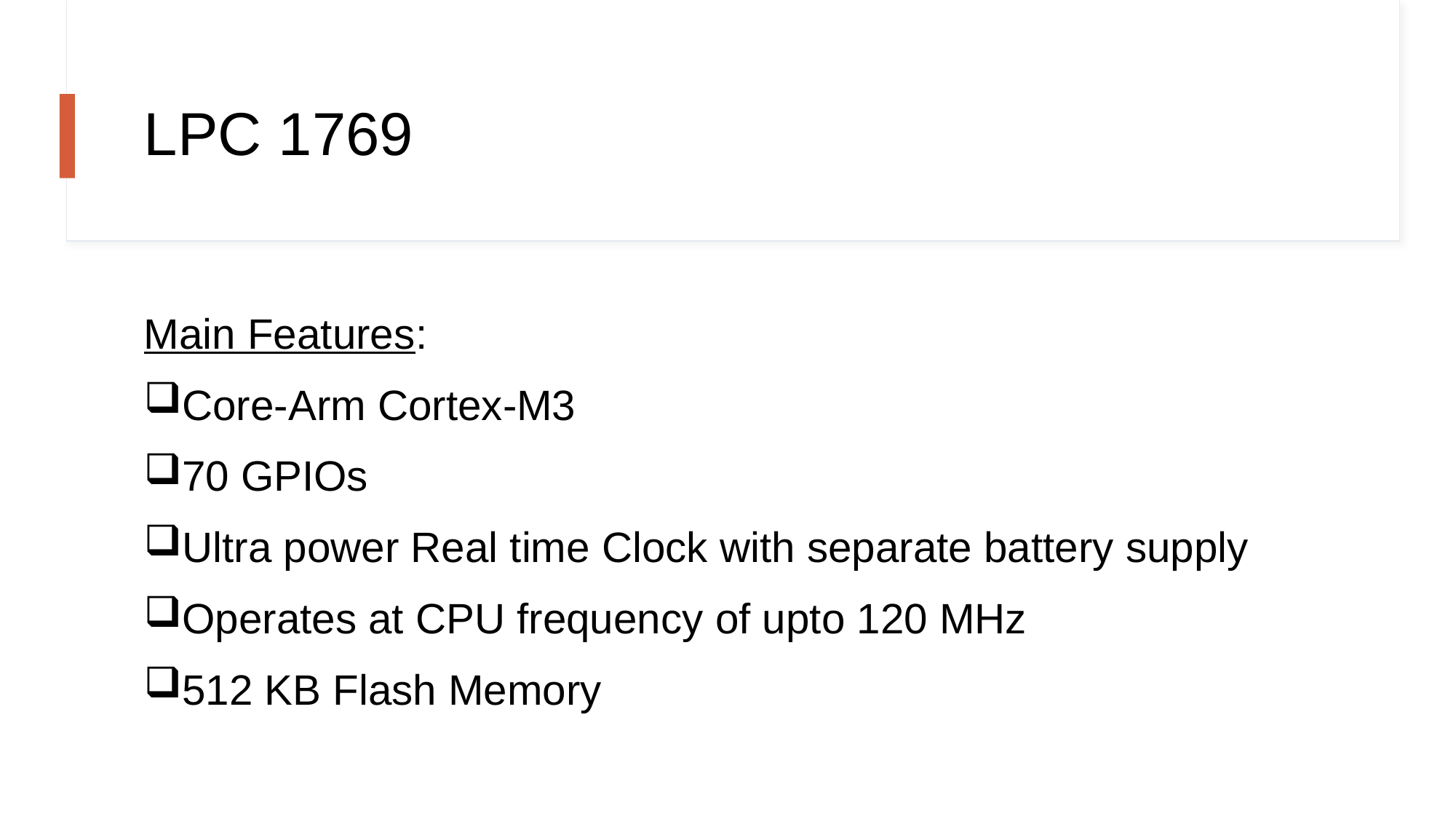

# LPC 1769
Main Features:
Core-Arm Cortex-M3
70 GPIOs
Ultra power Real time Clock with separate battery supply
Operates at CPU frequency of upto 120 MHz
512 KB Flash Memory